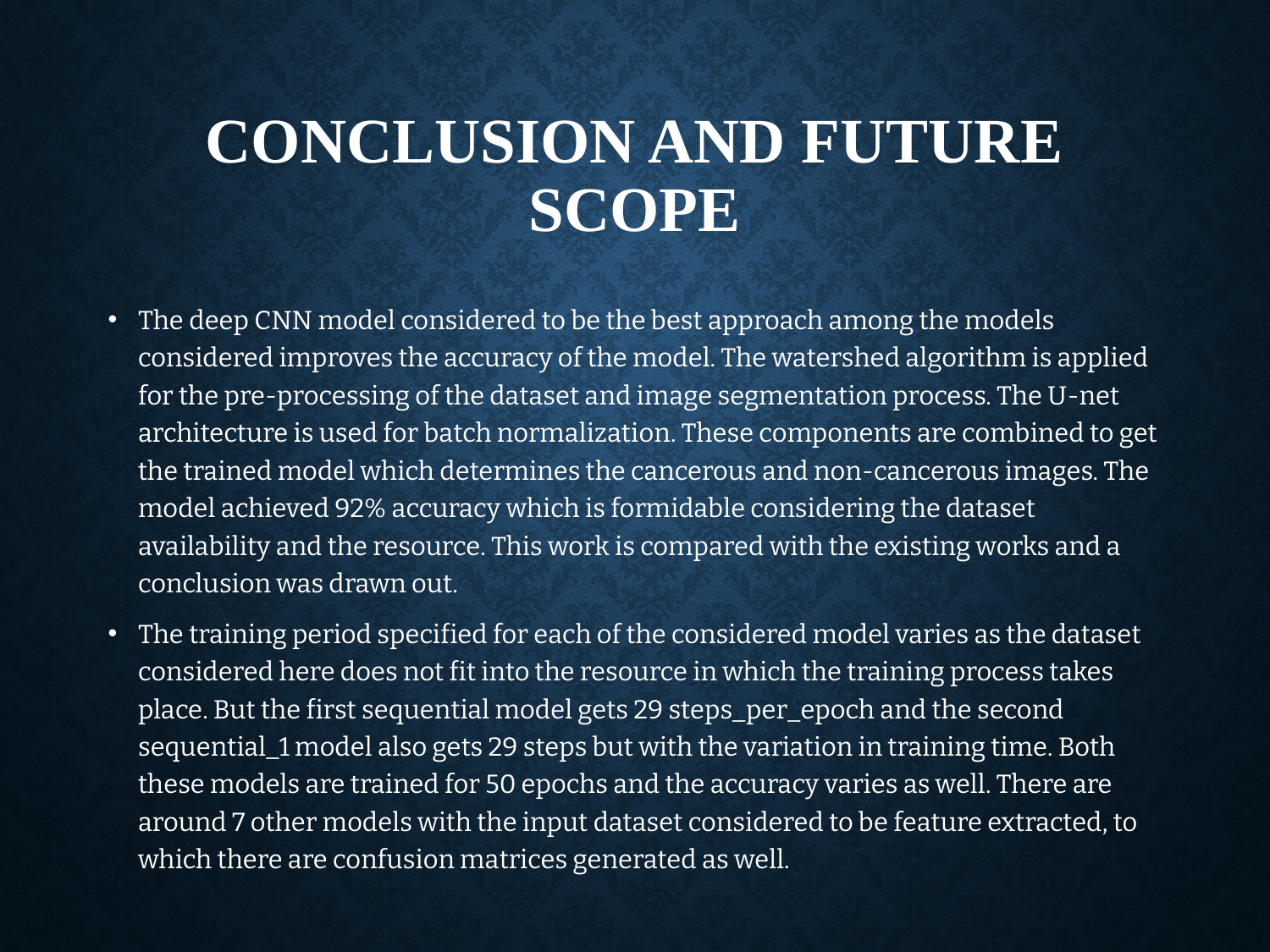

# Conclusion and Future Scope
The deep CNN model considered to be the best approach among the models considered improves the accuracy of the model. The watershed algorithm is applied for the pre-processing of the dataset and image segmentation process. The U-net architecture is used for batch normalization. These components are combined to get the trained model which determines the cancerous and non-cancerous images. The model achieved 92% accuracy which is formidable considering the dataset availability and the resource. This work is compared with the existing works and a conclusion was drawn out.
The training period specified for each of the considered model varies as the dataset considered here does not fit into the resource in which the training process takes place. But the first sequential model gets 29 steps_per_epoch and the second sequential_1 model also gets 29 steps but with the variation in training time. Both these models are trained for 50 epochs and the accuracy varies as well. There are around 7 other models with the input dataset considered to be feature extracted, to which there are confusion matrices generated as well.